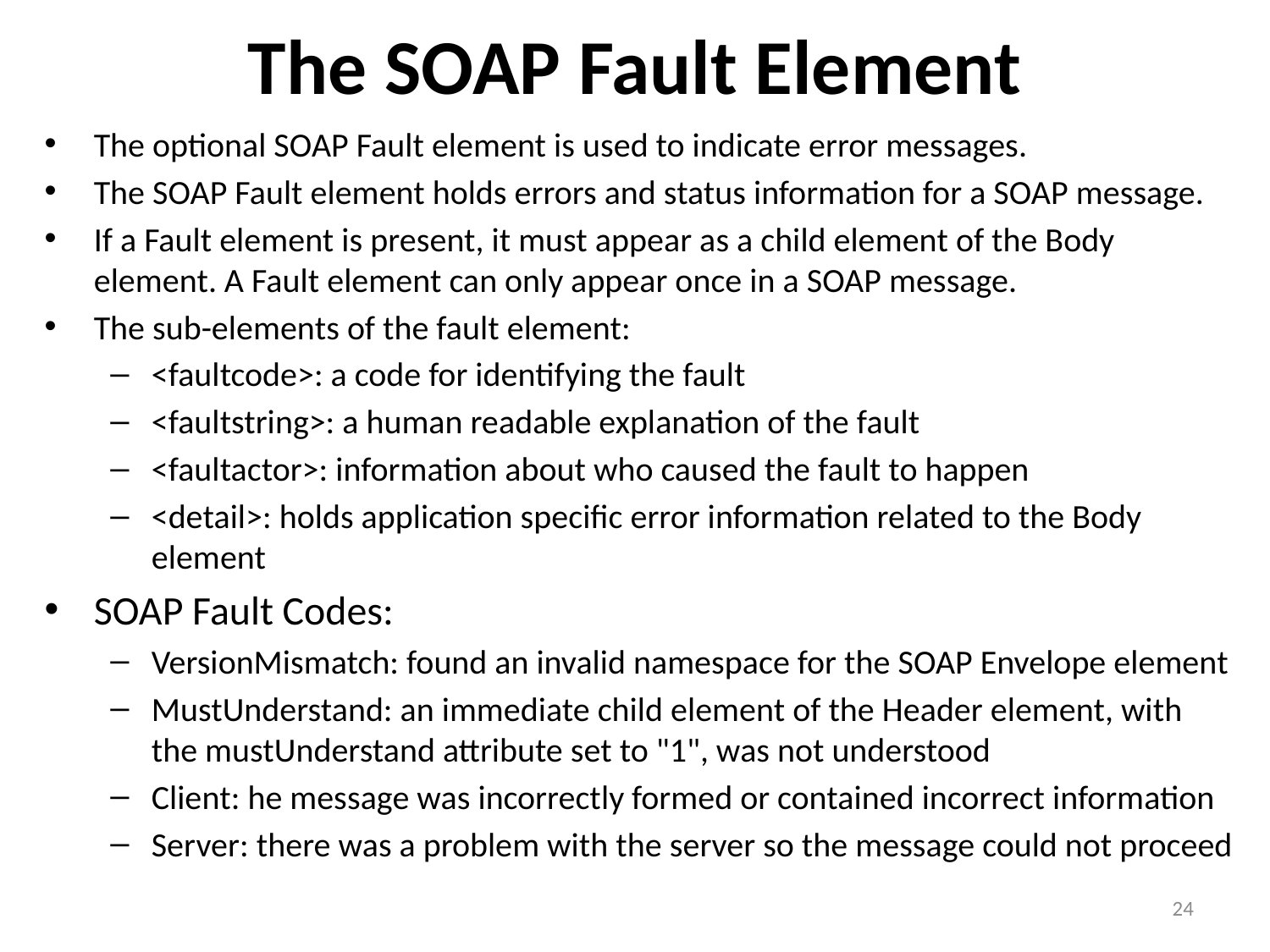

# The SOAP Fault Element
The optional SOAP Fault element is used to indicate error messages.
The SOAP Fault element holds errors and status information for a SOAP message.
If a Fault element is present, it must appear as a child element of the Body element. A Fault element can only appear once in a SOAP message.
The sub-elements of the fault element:
<faultcode>: a code for identifying the fault
<faultstring>: a human readable explanation of the fault
<faultactor>: information about who caused the fault to happen
<detail>: holds application specific error information related to the Body element
SOAP Fault Codes:
VersionMismatch: found an invalid namespace for the SOAP Envelope element
MustUnderstand: an immediate child element of the Header element, with the mustUnderstand attribute set to "1", was not understood
Client: he message was incorrectly formed or contained incorrect information
Server: there was a problem with the server so the message could not proceed
24